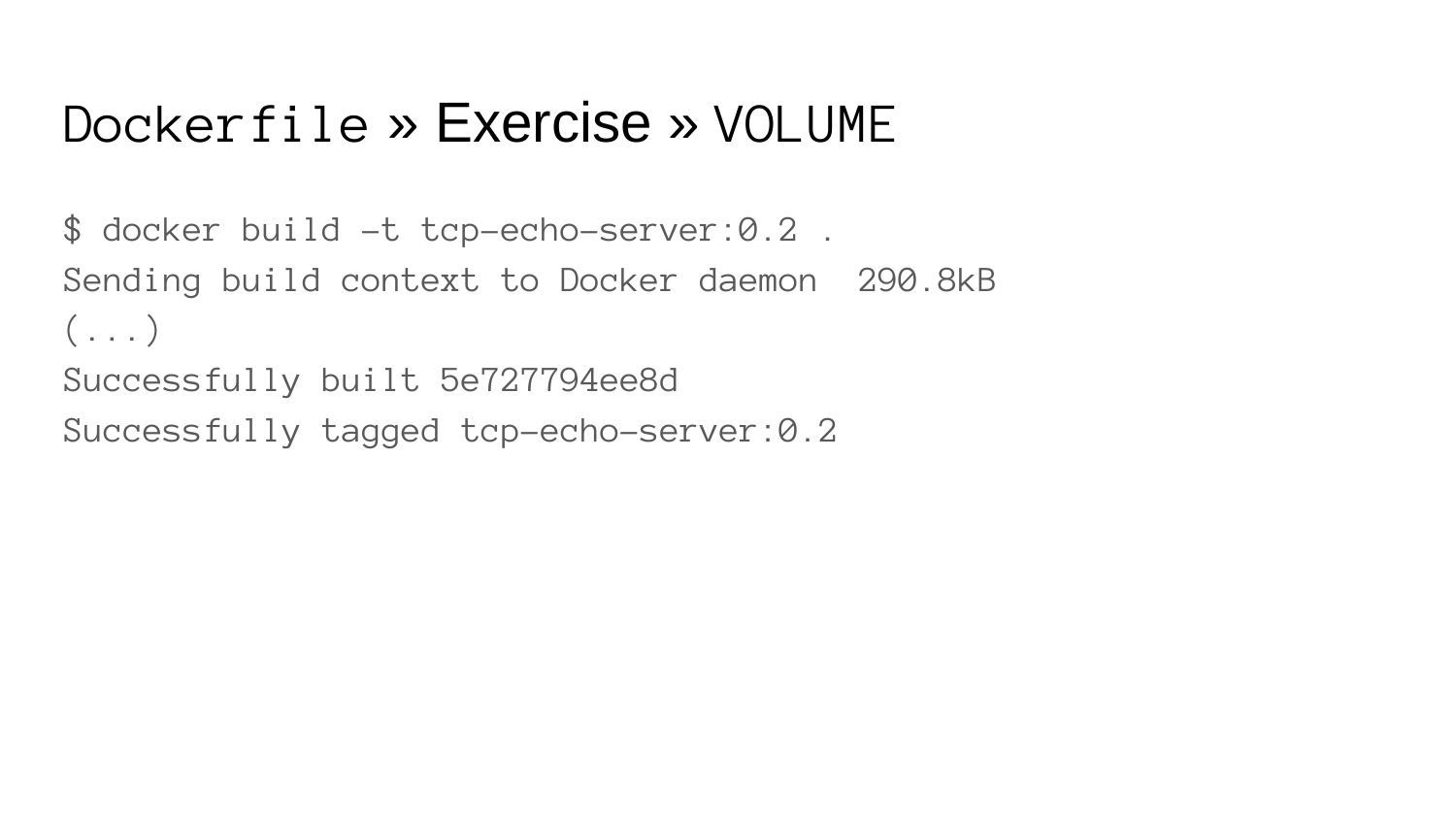

# Dockerfile » Exercise » VOLUME
$ docker build -t tcp-echo-server:0.2 .
Sending build context to Docker daemon  290.8kB
(...)
Successfully built 5e727794ee8d
Successfully tagged tcp-echo-server:0.2